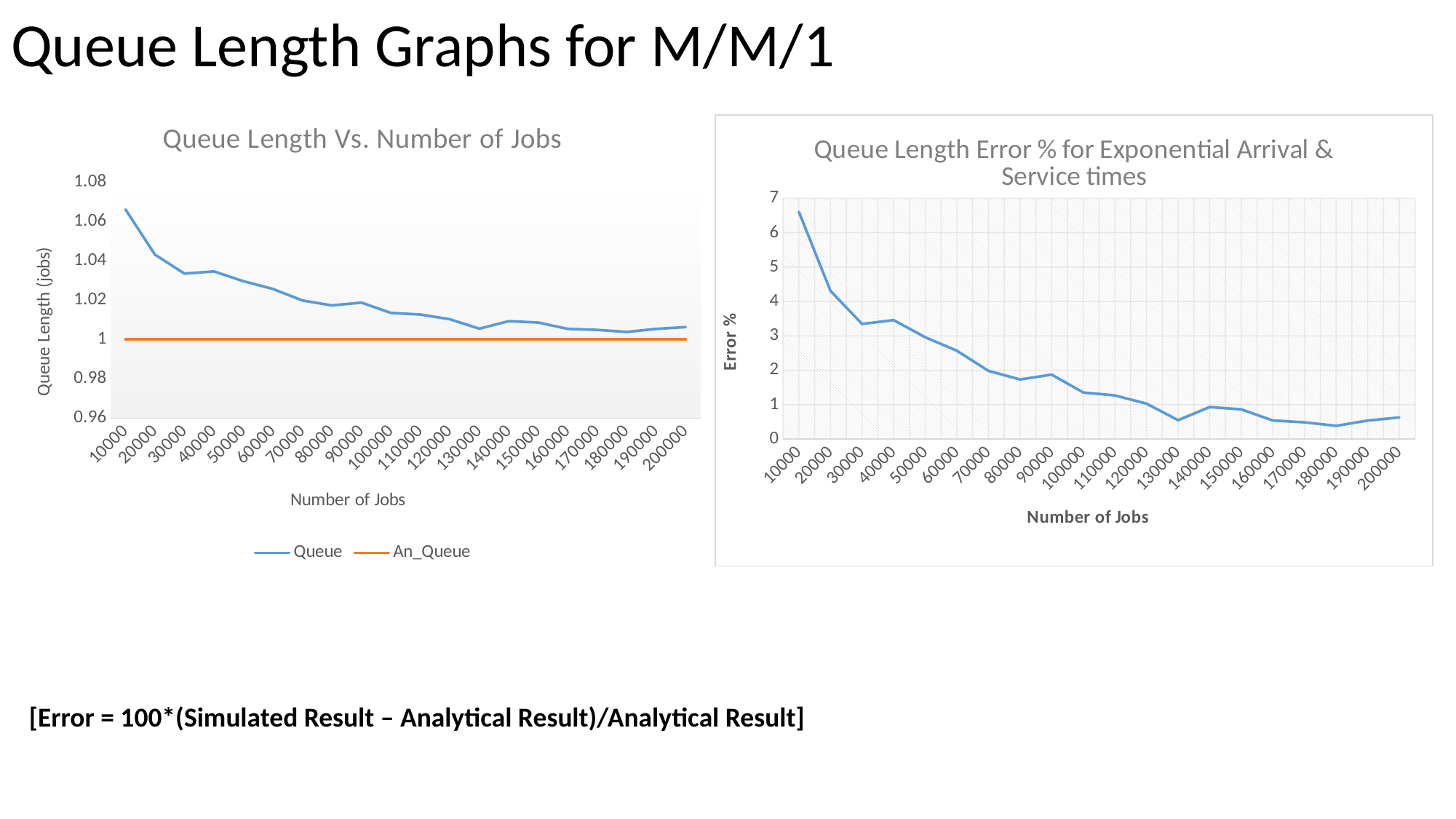

# Queue Length Graphs for M/M/1

### Chart: Queue Length Vs. Number of Jobs

| Category | Queue | An_Queue |
|---|---|---|
| 10000 | 1.06609 | 1.0 |
| 20000 | 1.04311 | 1.0 |
| 30000 | 1.03346 | 1.0 |
| 40000 | 1.03459 | 1.0 |
| 50000 | 1.0296 | 1.0 |
| 60000 | 1.02568 | 1.0 |
| 70000 | 1.01981 | 1.0 |
| 80000 | 1.0173 | 1.0 |
| 90000 | 1.01874 | 1.0 |
| 100000 | 1.01351 | 1.0 |
| 110000 | 1.01268 | 1.0 |
| 120000 | 1.01029 | 1.0 |
| 130000 | 1.00549 | 1.0 |
| 140000 | 1.0093 | 1.0 |
| 150000 | 1.00861 | 1.0 |
| 160000 | 1.00538 | 1.0 |
| 170000 | 1.00486 | 1.0 |
| 180000 | 1.00382 | 1.0 |
| 190000 | 1.00537 | 1.0 |
| 200000 | 1.00629 | 1.0 |

### Chart: Queue Length Error % for Exponential Arrival & Service times

| Category | error q |
|---|---|
| 10000 | 6.60906 |
| 20000 | 4.31113 |
| 30000 | 3.34641 |
| 40000 | 3.45911 |
| 50000 | 2.95952 |
| 60000 | 2.56781 |
| 70000 | 1.98125 |
| 80000 | 1.7304 |
| 90000 | 1.87364 |
| 100000 | 1.35149 |
| 110000 | 1.26785 |
| 120000 | 1.02895 |
| 130000 | 0.548703 |
| 140000 | 0.929949 |
| 150000 | 0.861421 |
| 160000 | 0.538058 |
| 170000 | 0.485661 |
| 180000 | 0.382458 |
| 190000 | 0.537125 |
| 200000 | 0.628581 |
[Error = 100*(Simulated Result – Analytical Result)/Analytical Result]